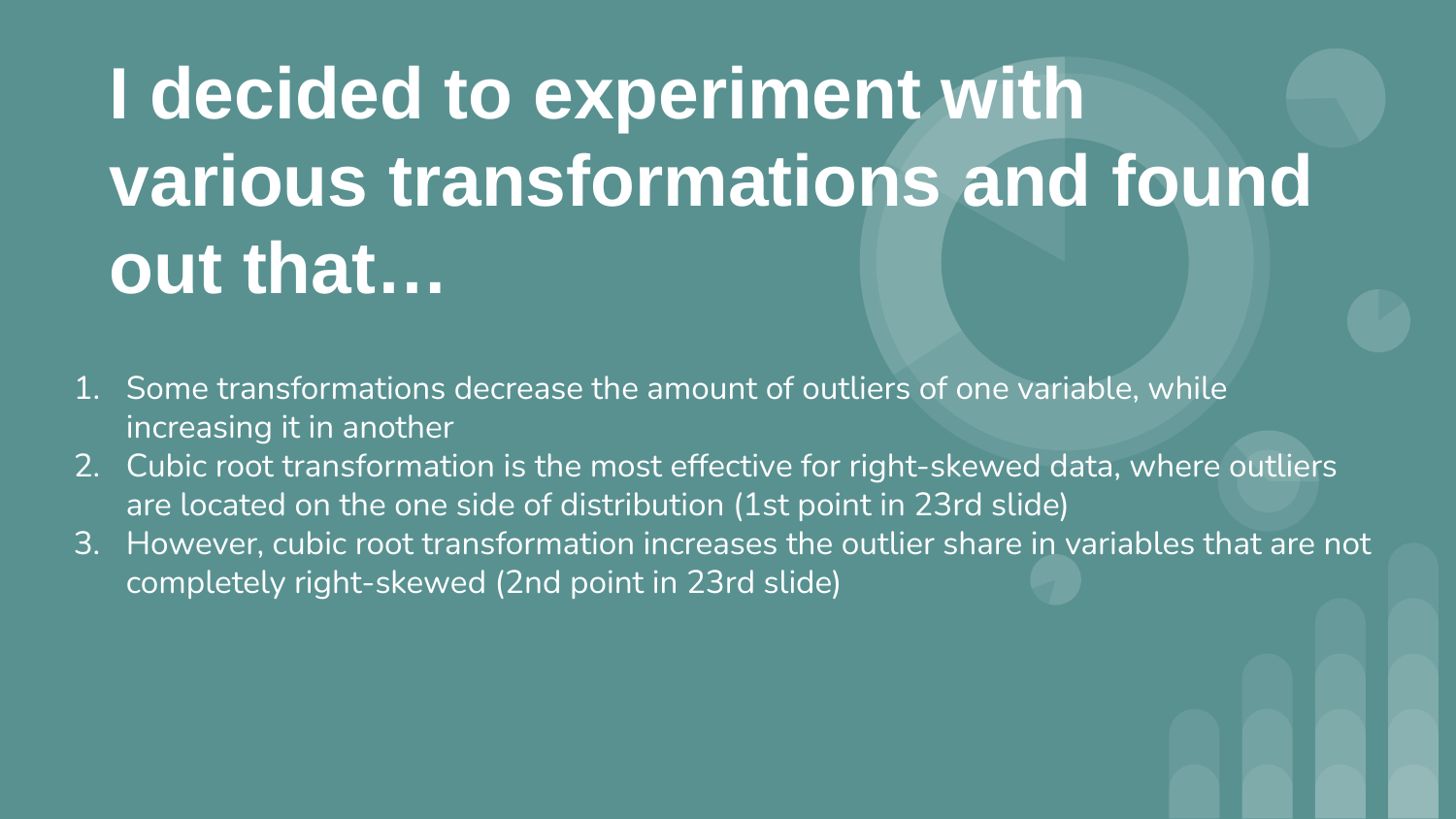

# I decided to experiment with various transformations and found out that…
Some transformations decrease the amount of outliers of one variable, while increasing it in another
Cubic root transformation is the most effective for right-skewed data, where outliers are located on the one side of distribution (1st point in 23rd slide)
However, cubic root transformation increases the outlier share in variables that are not completely right-skewed (2nd point in 23rd slide)